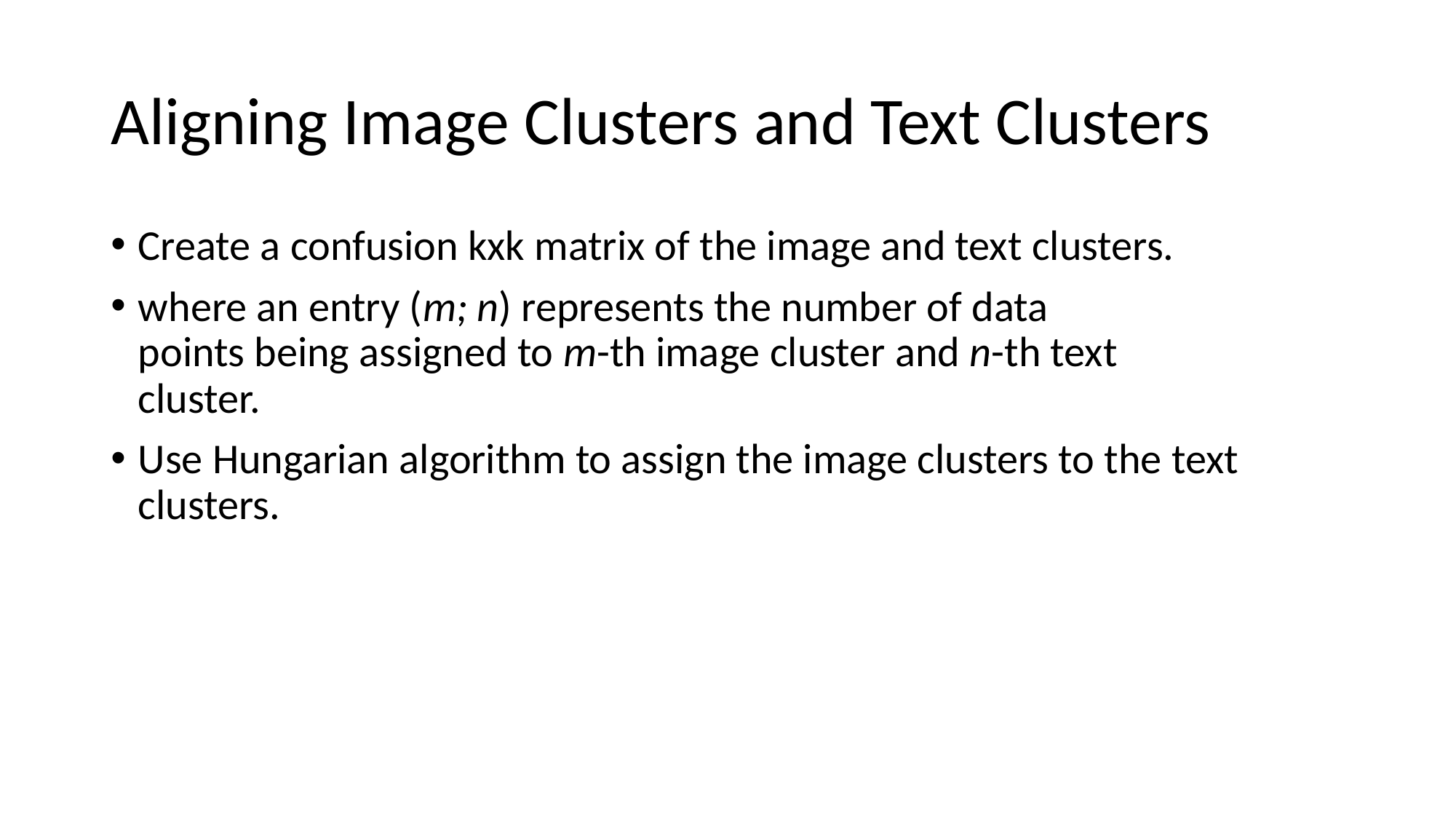

# Aligning Image Clusters and Text Clusters
Create a confusion kxk matrix of the image and text clusters.
where an entry (m; n) represents the number of data
points being assigned to m-th image cluster and n-th text
cluster.
Use Hungarian algorithm to assign the image clusters to the text clusters.